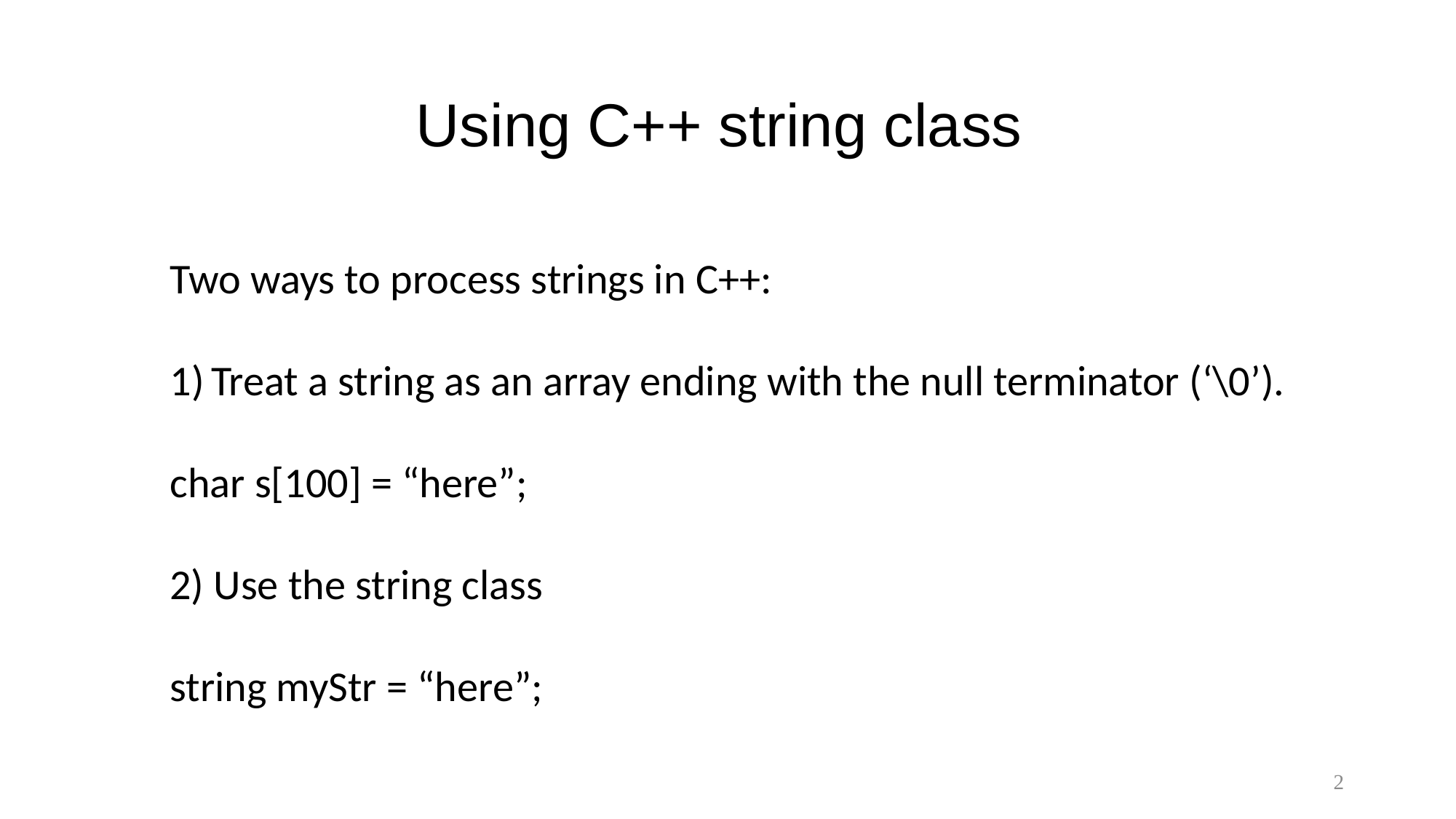

# Using C++ string class
Two ways to process strings in C++:

Treat a string as an array ending with the null terminator (‘\0’).

char s[100] = “here”;

2) Use the string class

string myStr = “here”;

2